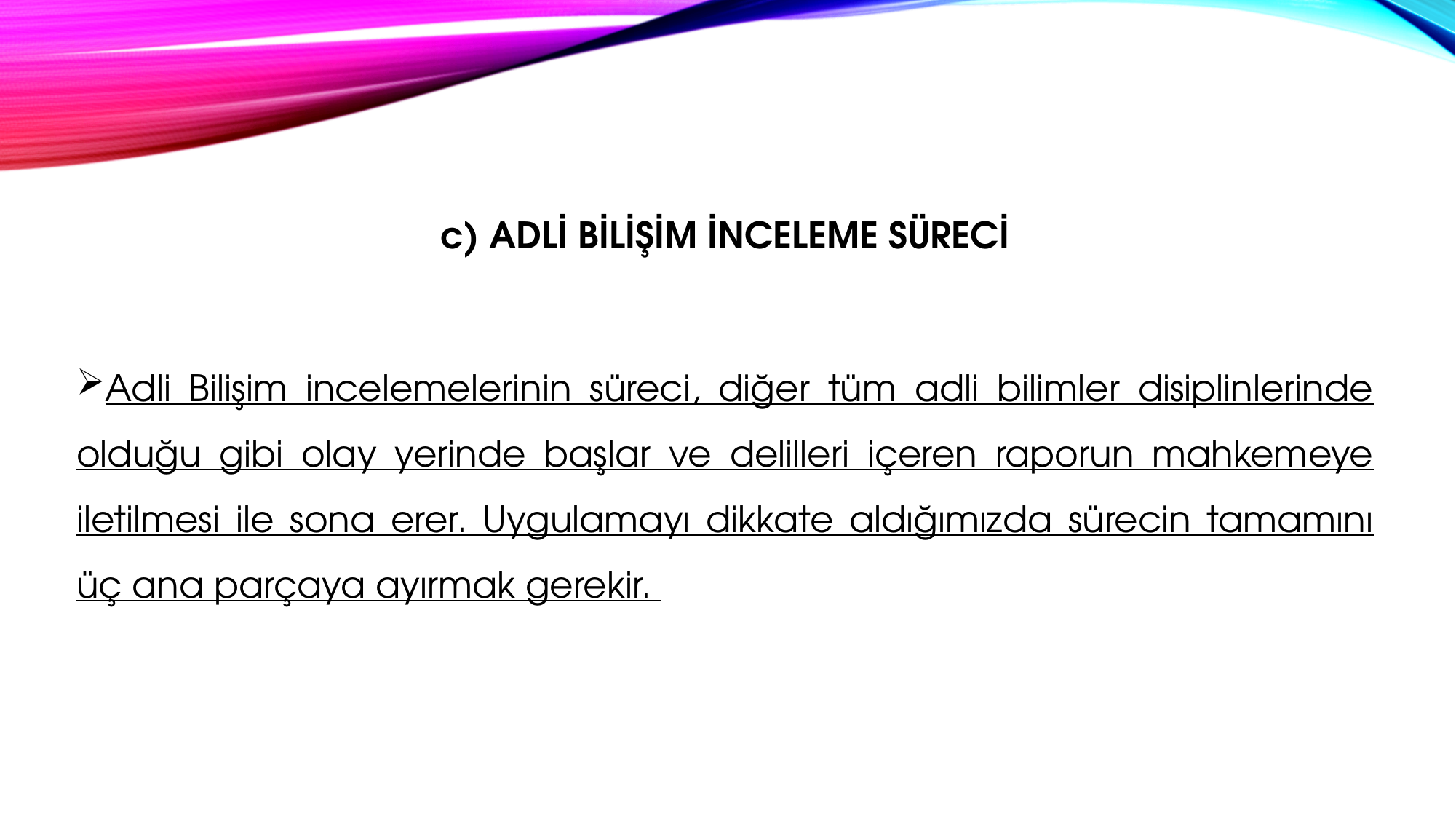

c) ADLİ BİLİŞİM İNCELEME SÜRECİ

Adli Bilişim incelemelerinin süreci, diğer tüm adli bilimler disiplinlerinde olduğu gibi olay yerinde başlar ve delilleri içeren raporun mahkemeye iletilmesi ile sona erer. Uygulamayı dikkate aldığımızda sürecin tamamını üç ana parçaya ayırmak gerekir.